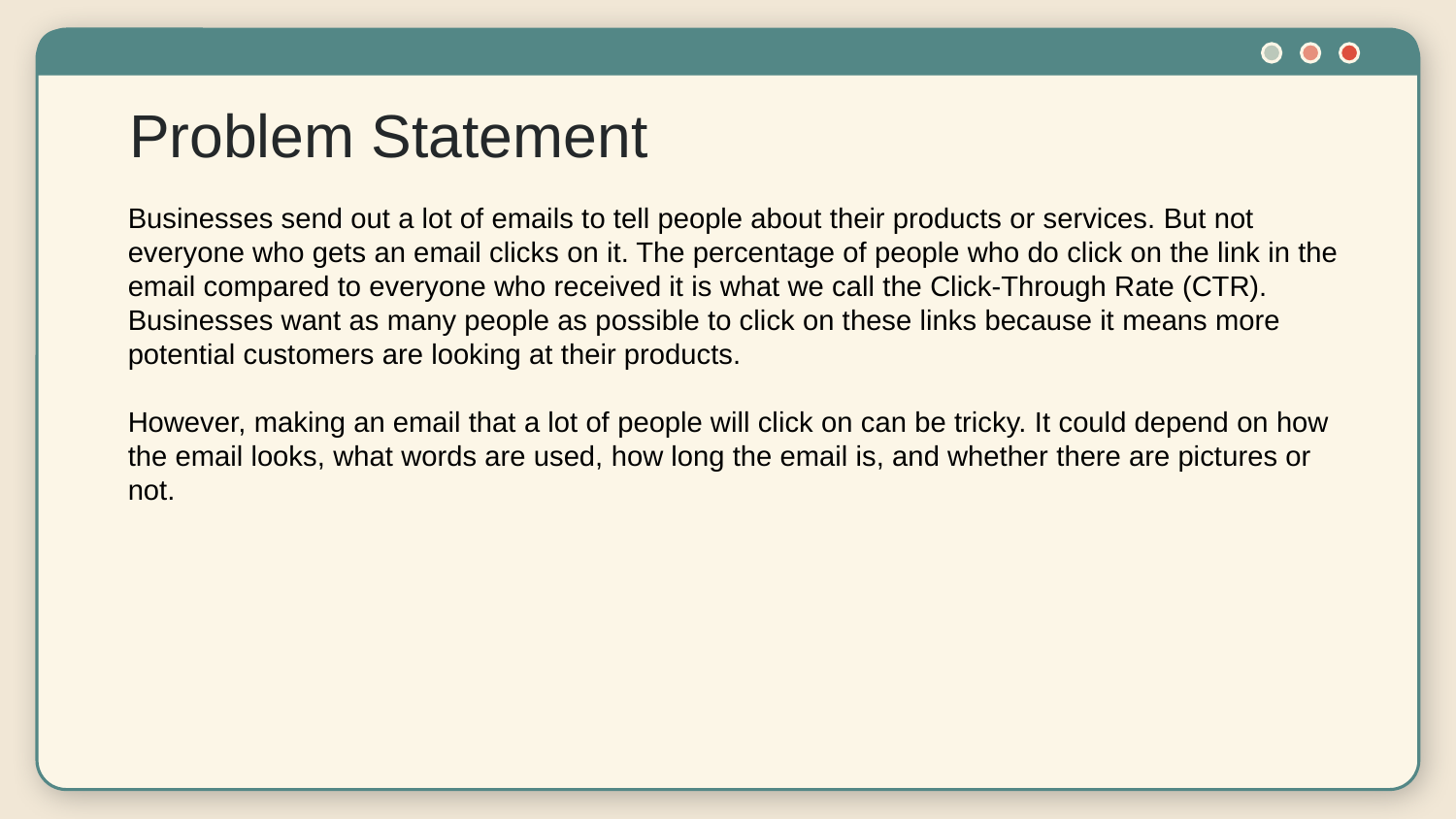

# Problem Statement
Businesses send out a lot of emails to tell people about their products or services. But not everyone who gets an email clicks on it. The percentage of people who do click on the link in the email compared to everyone who received it is what we call the Click-Through Rate (CTR). Businesses want as many people as possible to click on these links because it means more potential customers are looking at their products.

However, making an email that a lot of people will click on can be tricky. It could depend on how the email looks, what words are used, how long the email is, and whether there are pictures or not.